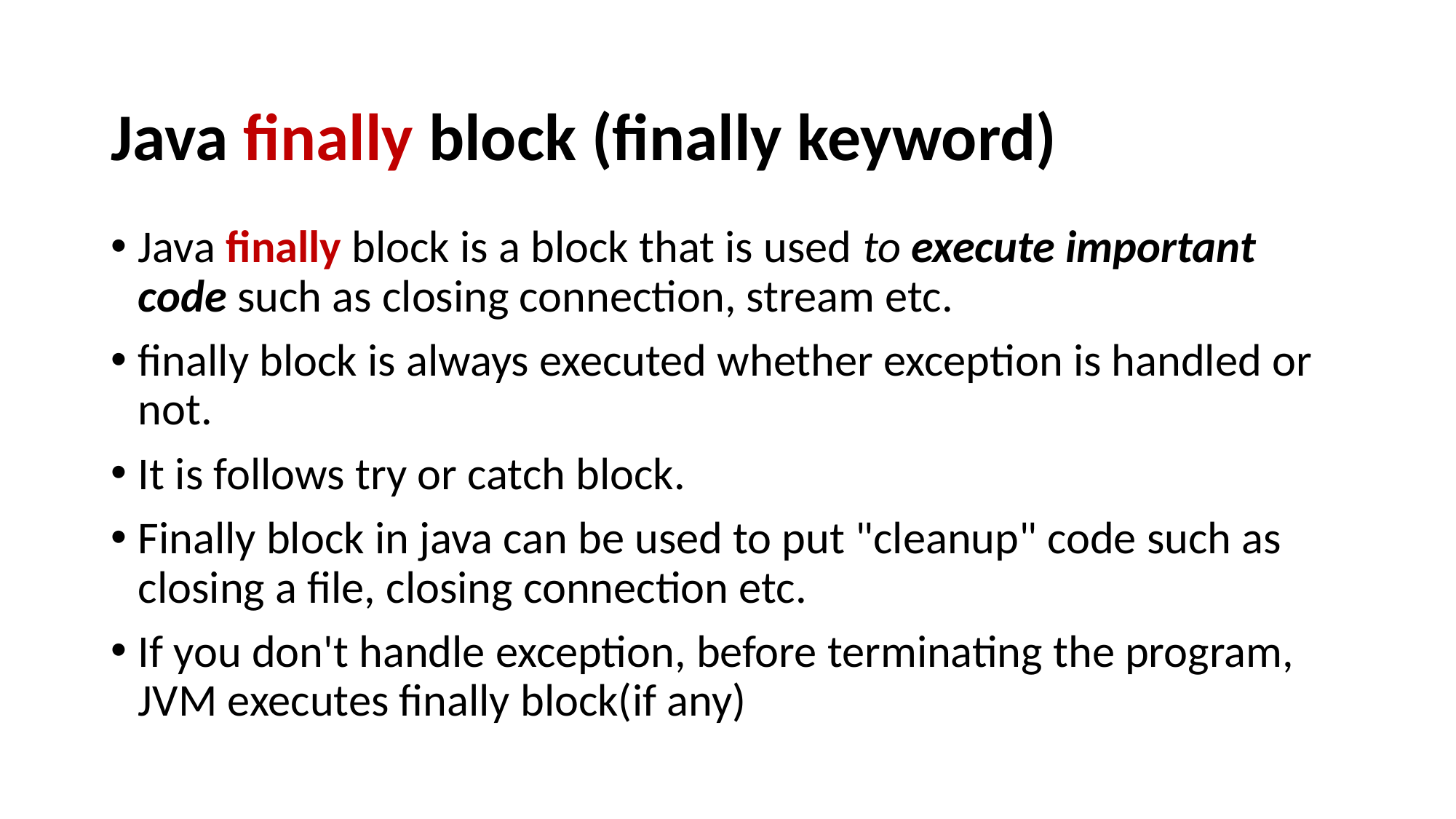

# Java finally block (finally keyword)
Java finally block is a block that is used to execute important code such as closing connection, stream etc.
finally block is always executed whether exception is handled or not.
It is follows try or catch block.
Finally block in java can be used to put "cleanup" code such as closing a file, closing connection etc.
If you don't handle exception, before terminating the program, JVM executes finally block(if any)